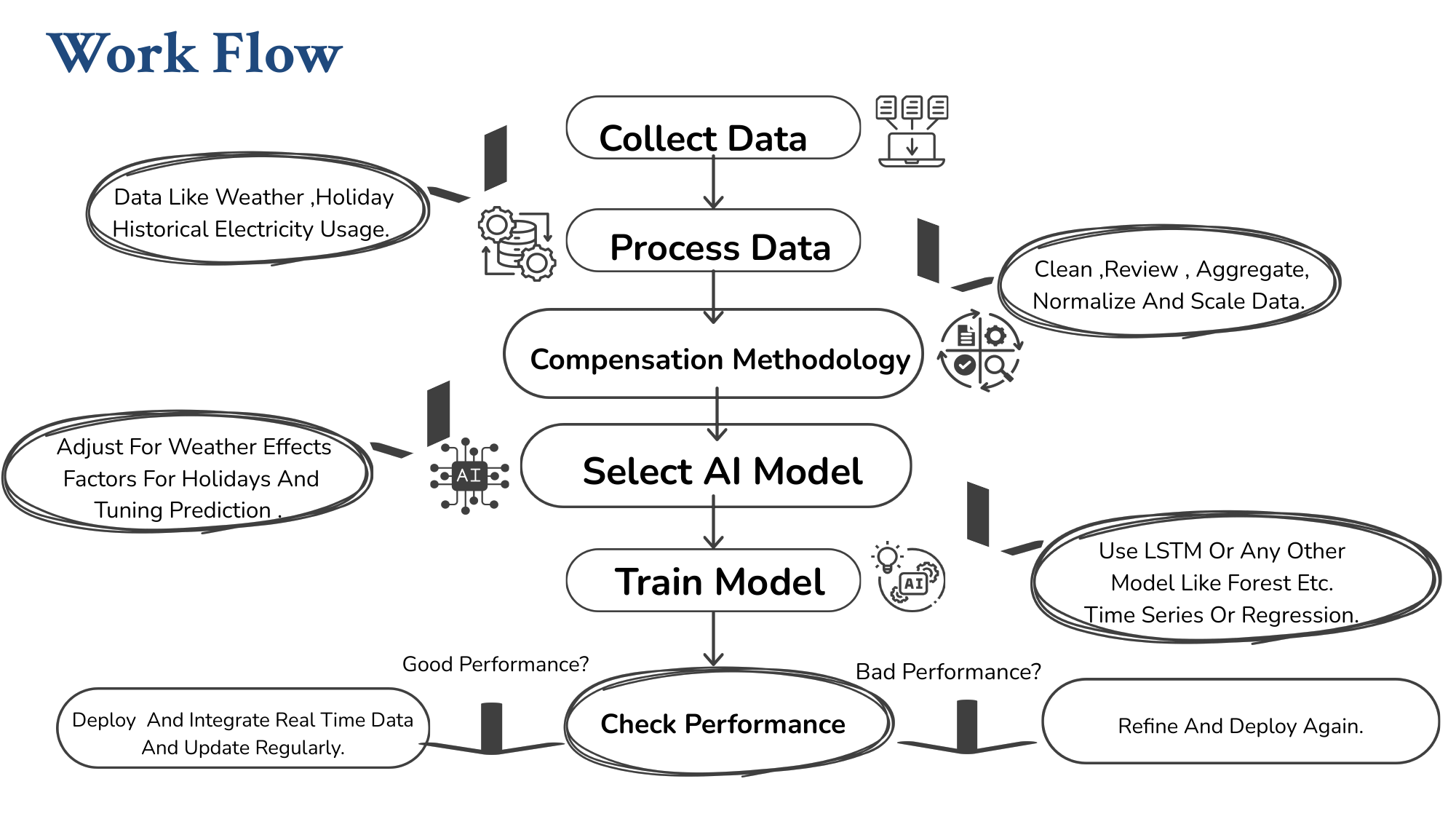

Work Flow

Collect Data

Data Like Weather ,Holiday
Historical Electricity Usage.

Process Data

Clean ,Review , Aggregate,
Normalize And Scale Data.

Compensation Methodology

Adjust For Weather Effects
Factors For Holidays And
Tuning Prediction .

Select AI Model

Use LSTM Or Any Other
Model Like Forest Etc.
Time Series Or Regression.

Train Model

Good Performance?

Bad Performance?

Check Performance
Deploy  And Integrate Real Time Data
And Update Regularly.
Refine And Deploy Again.